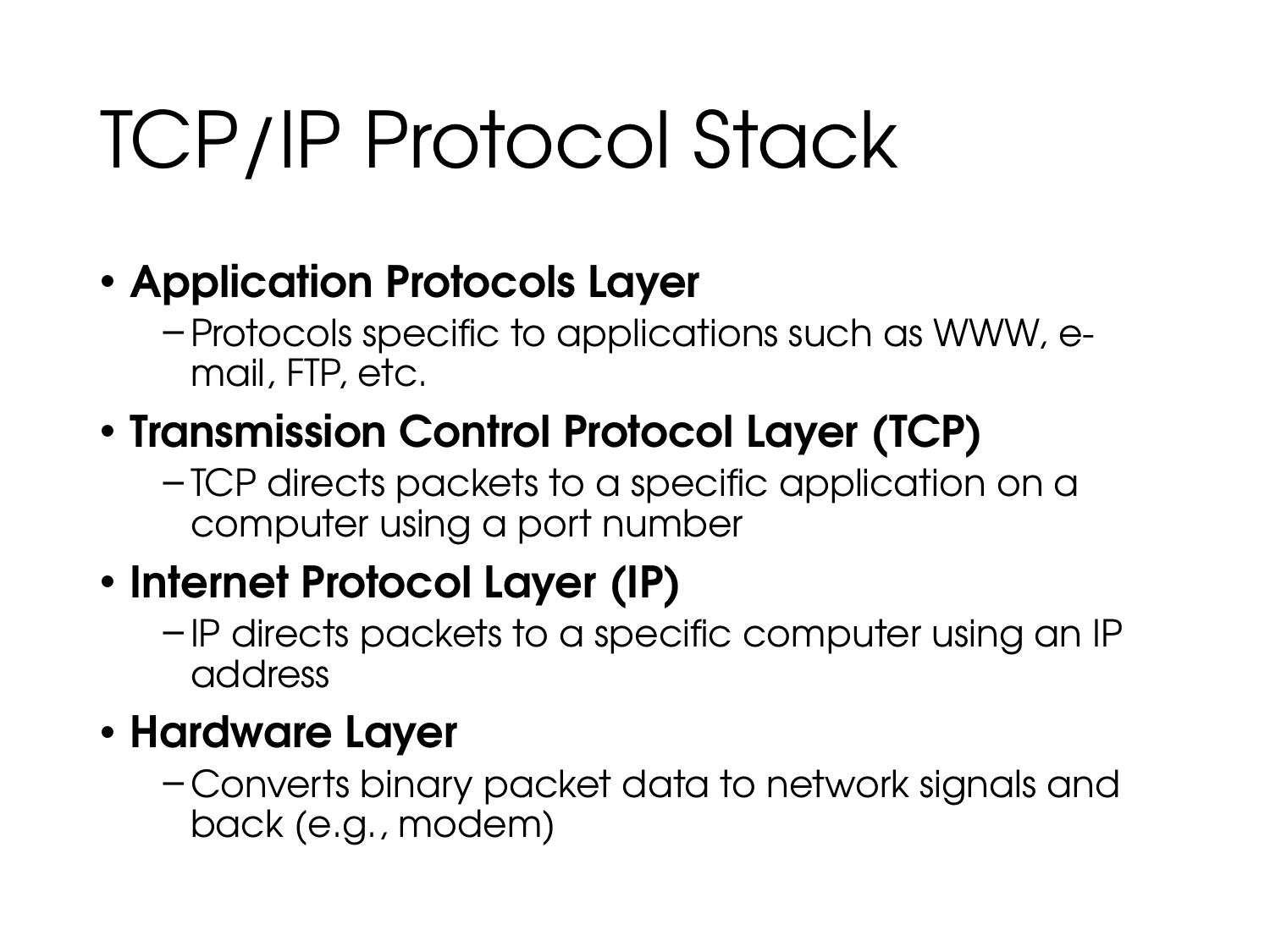

# TCP/IP Protocol Stack
Application Protocols Layer
Protocols specific to applications such as WWW, e-mail, FTP, etc.
Transmission Control Protocol Layer (TCP)
TCP directs packets to a specific application on a computer using a port number
Internet Protocol Layer (IP)
IP directs packets to a specific computer using an IP address
Hardware Layer
Converts binary packet data to network signals and back (e.g., modem)